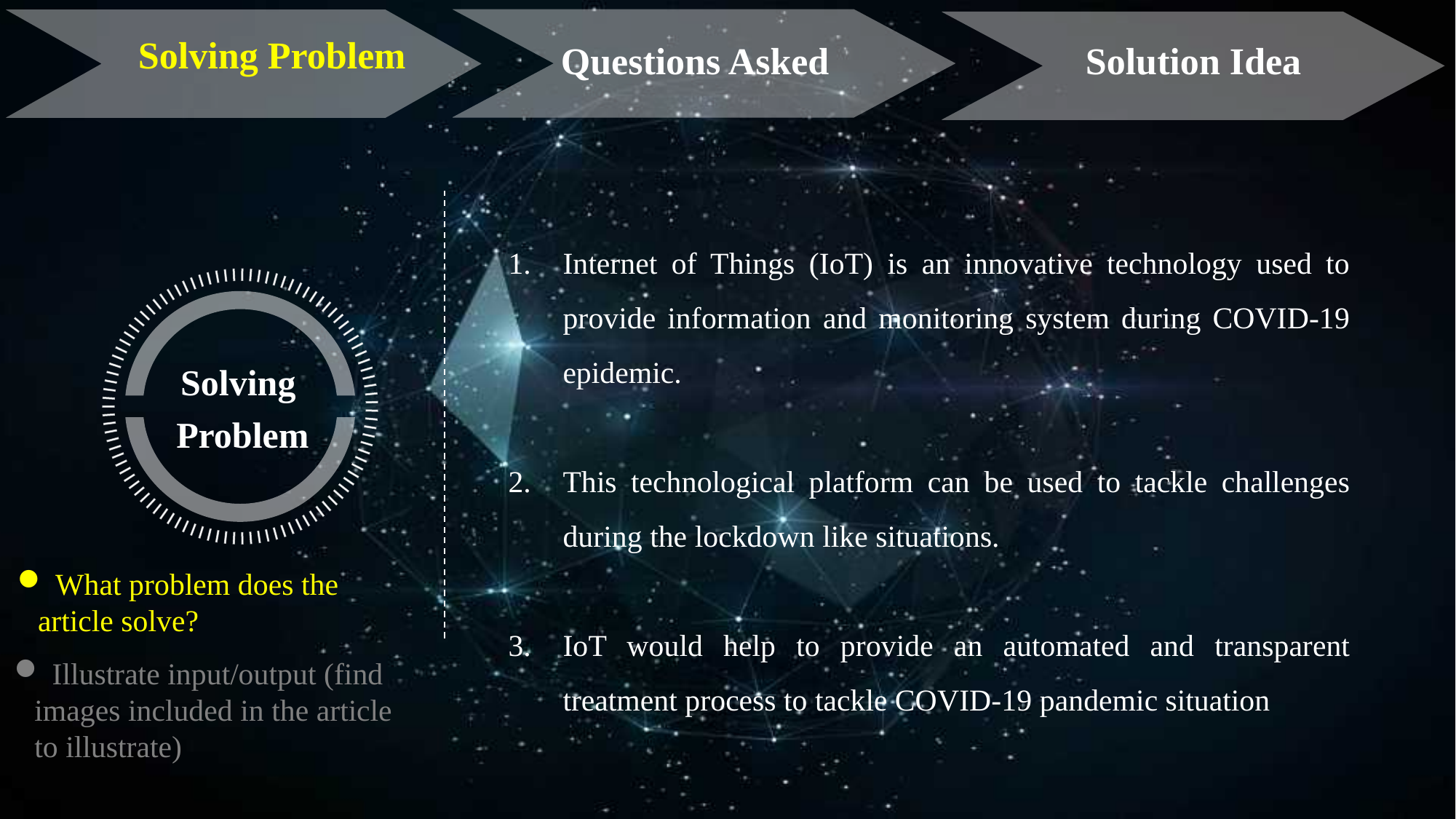

Questions Asked

Solving Problem

Solution Idea
Internet of Things (IoT) is an innovative technology used to provide information and monitoring system during COVID-19 epidemic.

This technological platform can be used to tackle challenges during the lockdown like situations.

IoT would help to provide an automated and transparent treatment process to tackle COVID-19 pandemic situation

Solving
Problem
 What problem does the article solve?
 Illustrate input/output (find images included in the article to illustrate)